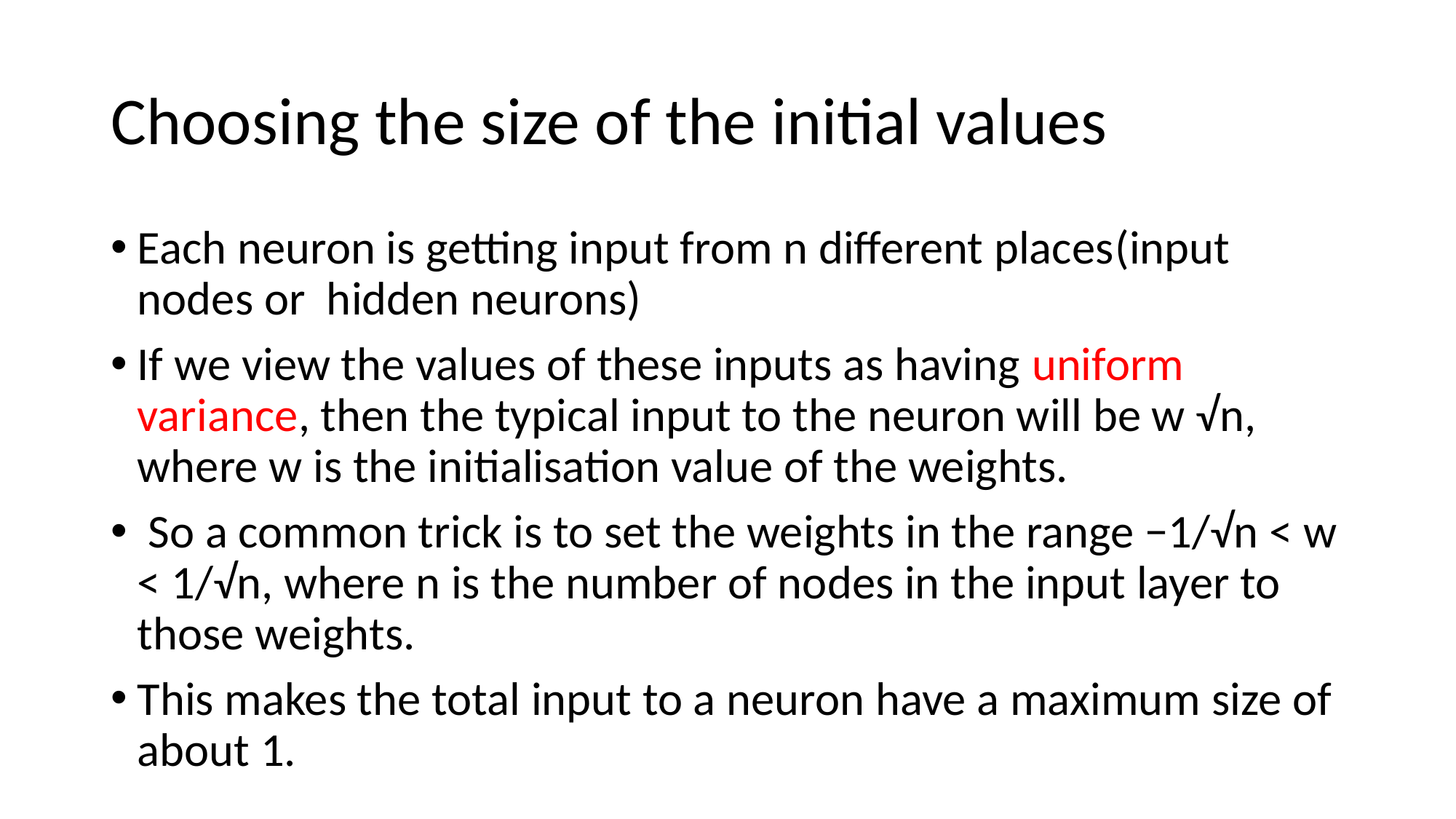

# Choosing the size of the initial values
Each neuron is getting input from n different places(input nodes or  hidden neurons)
If we view the values of these inputs as having uniform variance, then the typical input to the neuron will be w √n, where w is the initialisation value of the weights.
 So a common trick is to set the weights in the range −1/√n < w < 1/√n, where n is the number of nodes in the input layer to those weights.
This makes the total input to a neuron have a maximum size of about 1.